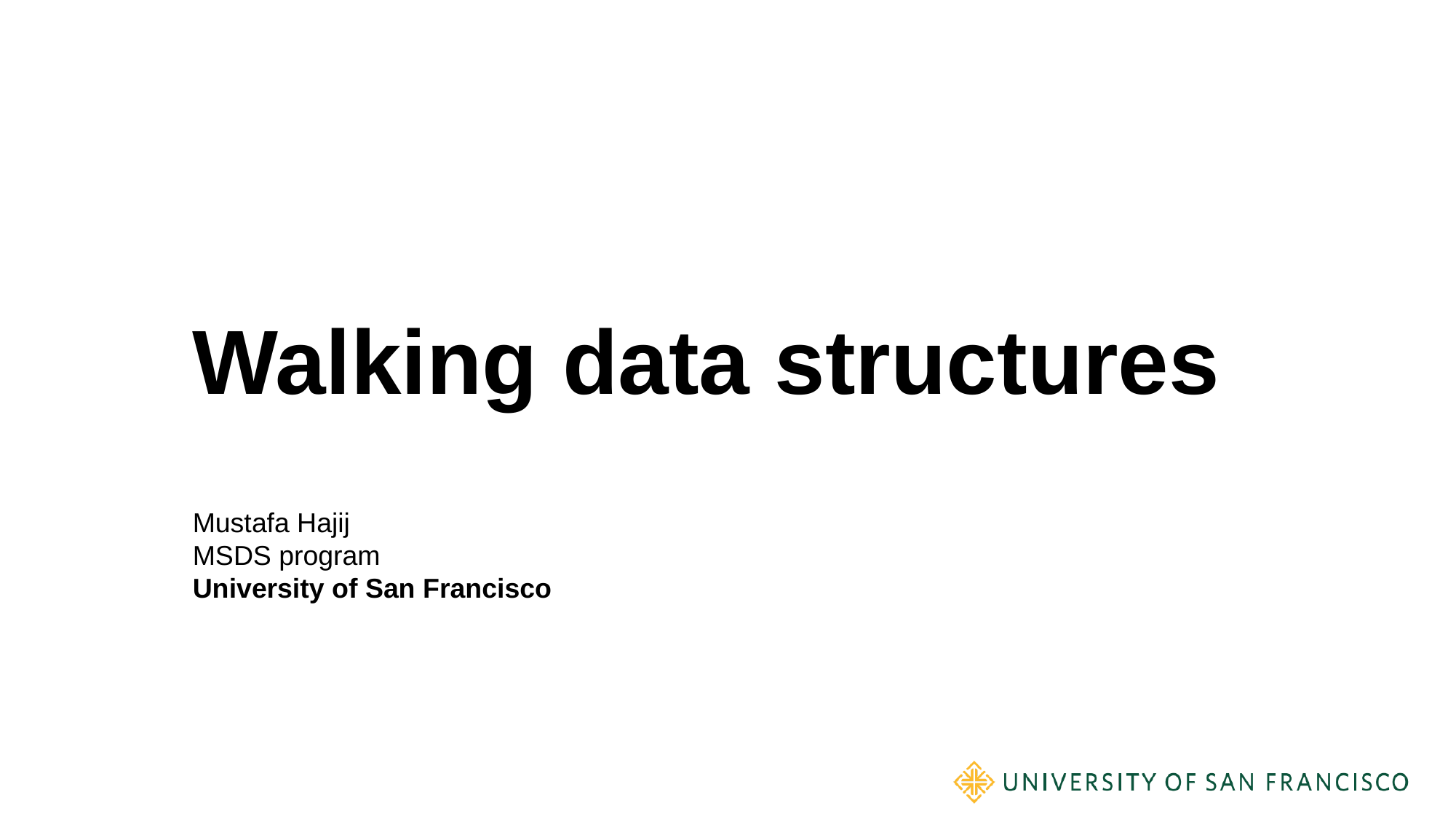

# Walking data structures

Mustafa Hajij
MSDS program
University of San Francisco